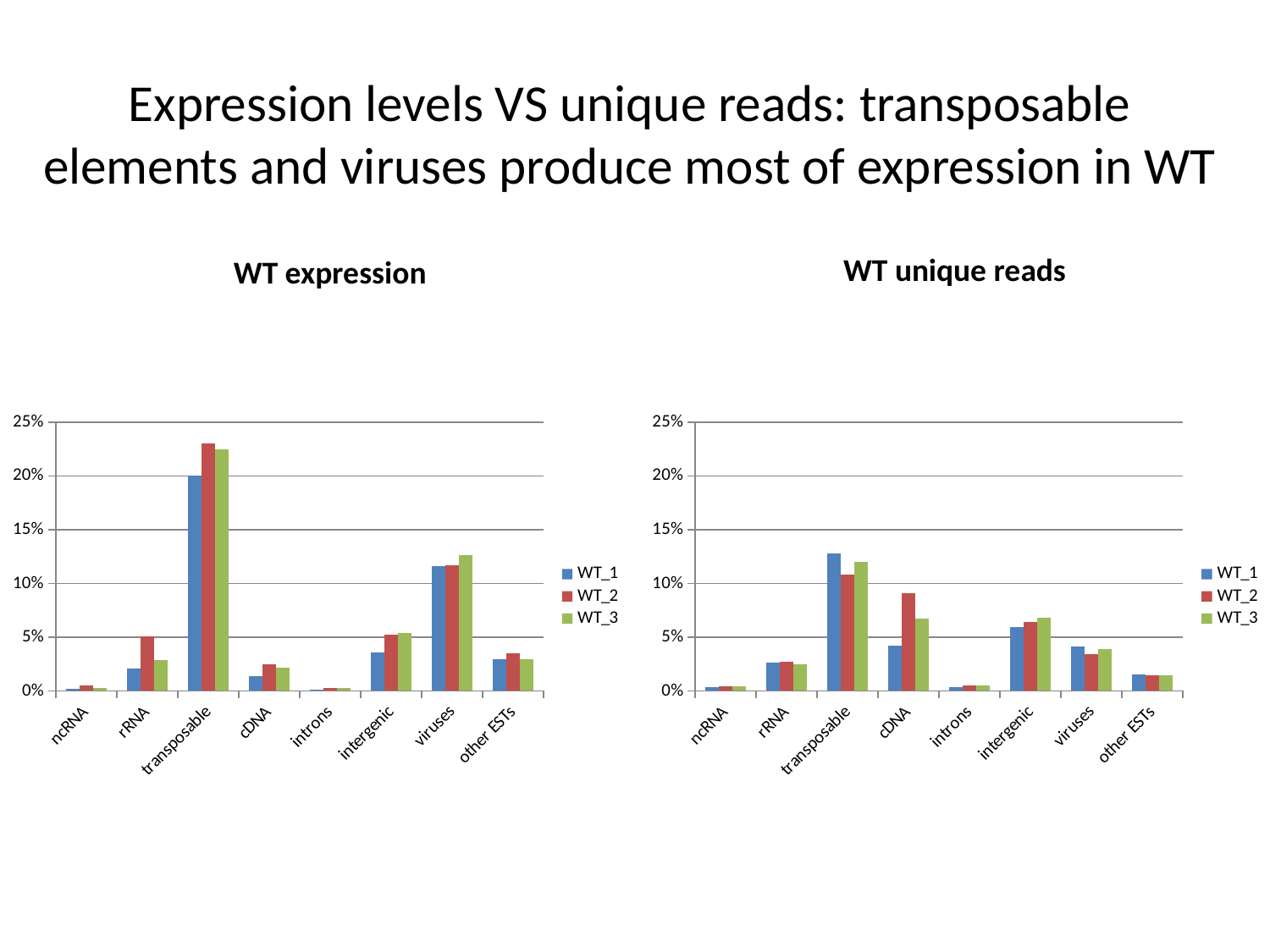

# Expression levels VS unique reads: transposable elements and viruses produce most of expression in WT
WT unique reads
WT expression

### Chart

| Category | WT_1 | WT_2 | WT_3 |
|---|---|---|---|
| ncRNA | 0.001549661005155263 | 0.00489714090128843 | 0.002835299632625258 |
| rRNA | 0.02081864759058015 | 0.05106626704942404 | 0.02847898333724541 |
| transposable | 0.2002845378415664 | 0.23031408501340503 | 0.22444966506057185 |
| cDNA | 0.01348642810465426 | 0.024590944582851847 | 0.021390396035518528 |
| introns | 0.0013722975712176586 | 0.0025793877165691047 | 0.002724109753796014 |
| intergenic | 0.03608230268412518 | 0.052508360723437876 | 0.05409002879606474 |
| viruses | 0.11590445140620084 | 0.11727813871630673 | 0.12607198880897122 |
| other ESTs | 0.029494896168647287 | 0.03479497870914511 | 0.029398096632206543 |

### Chart

| Category | WT_1 | WT_2 | WT_3 |
|---|---|---|---|
| ncRNA | 0.0031729377543994416 | 0.004641650478590067 | 0.004207199441776464 |
| rRNA | 0.026495482287475468 | 0.027391507831182403 | 0.02509006406309694 |
| transposable | 0.128112865527207 | 0.10790491027638335 | 0.12025407380043508 |
| cDNA | 0.04179528134411901 | 0.09121099635207304 | 0.0675709382765164 |
| introns | 0.003673188348095722 | 0.00533725693843402 | 0.005156779353306874 |
| intergenic | 0.05918601546654925 | 0.06397720205925157 | 0.06836817494371983 |
| viruses | 0.04105052624676219 | 0.033943671904551255 | 0.03882621503604141 |
| other ESTs | 0.015184572796297771 | 0.014594913417831888 | 0.014569697428951216 |